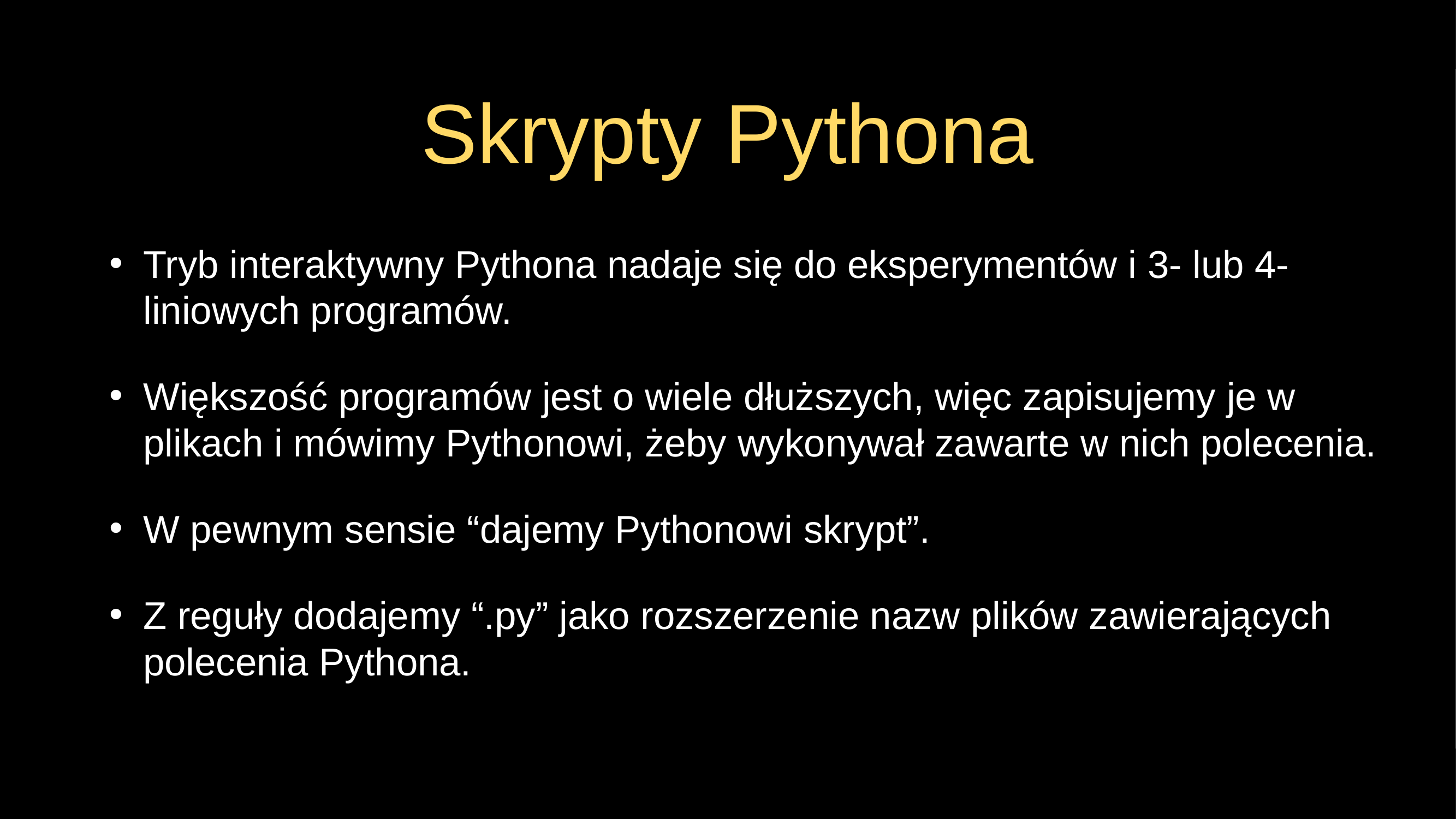

# Skrypty Pythona
Tryb interaktywny Pythona nadaje się do eksperymentów i 3- lub 4-liniowych programów.
Większość programów jest o wiele dłuższych, więc zapisujemy je w plikach i mówimy Pythonowi, żeby wykonywał zawarte w nich polecenia.
W pewnym sensie “dajemy Pythonowi skrypt”.
Z reguły dodajemy “.py” jako rozszerzenie nazw plików zawierających polecenia Pythona.